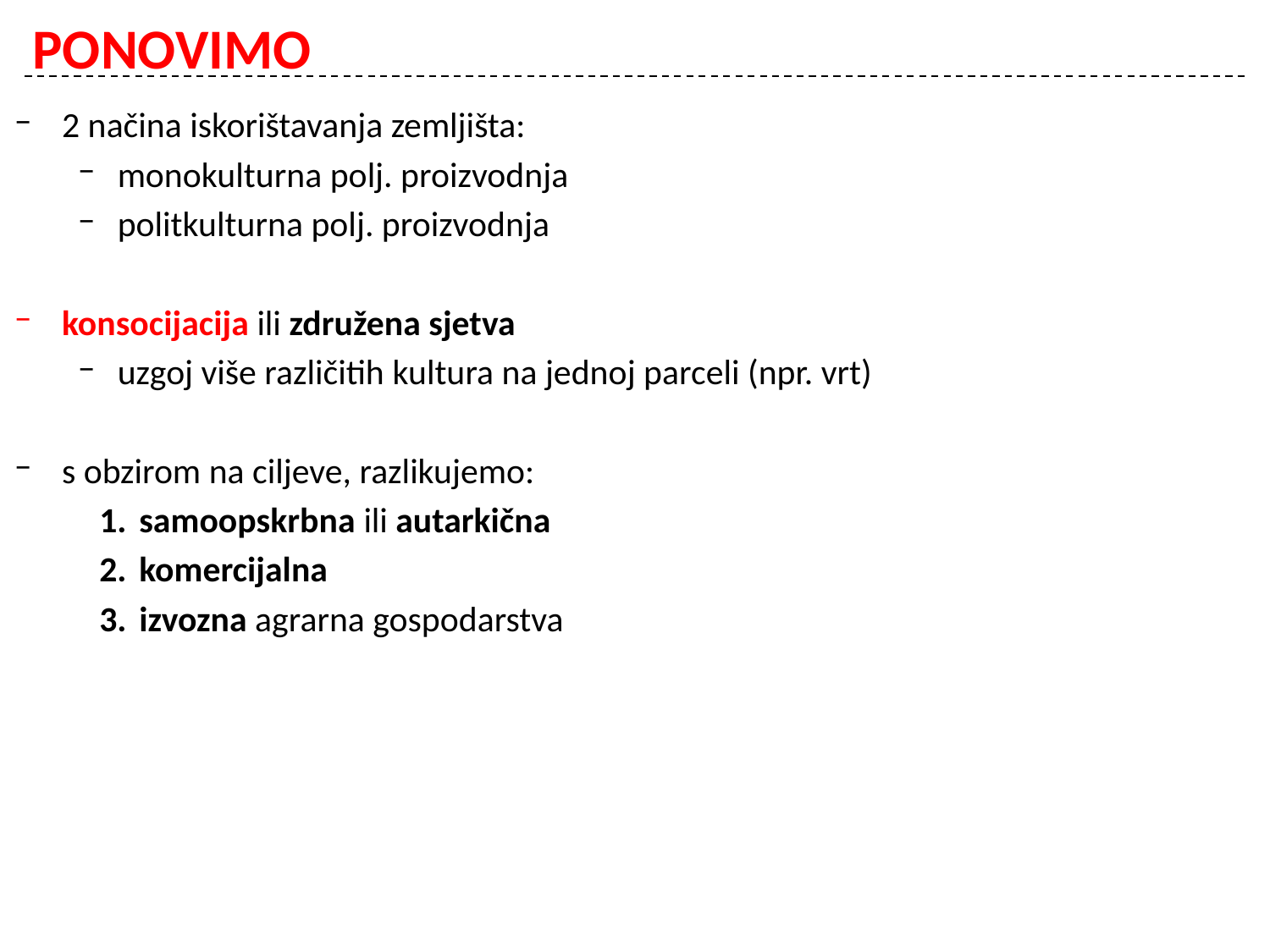

# PONOVIMO
2 načina iskorištavanja zemljišta:
monokulturna polj. proizvodnja
politkulturna polj. proizvodnja

konsocijacija ili združena sjetva
uzgoj više različitih kultura na jednoj parceli (npr. vrt)

s obzirom na ciljeve, razlikujemo:
samoopskrbna ili autarkična
komercijalna
izvozna agrarna gospodarstva